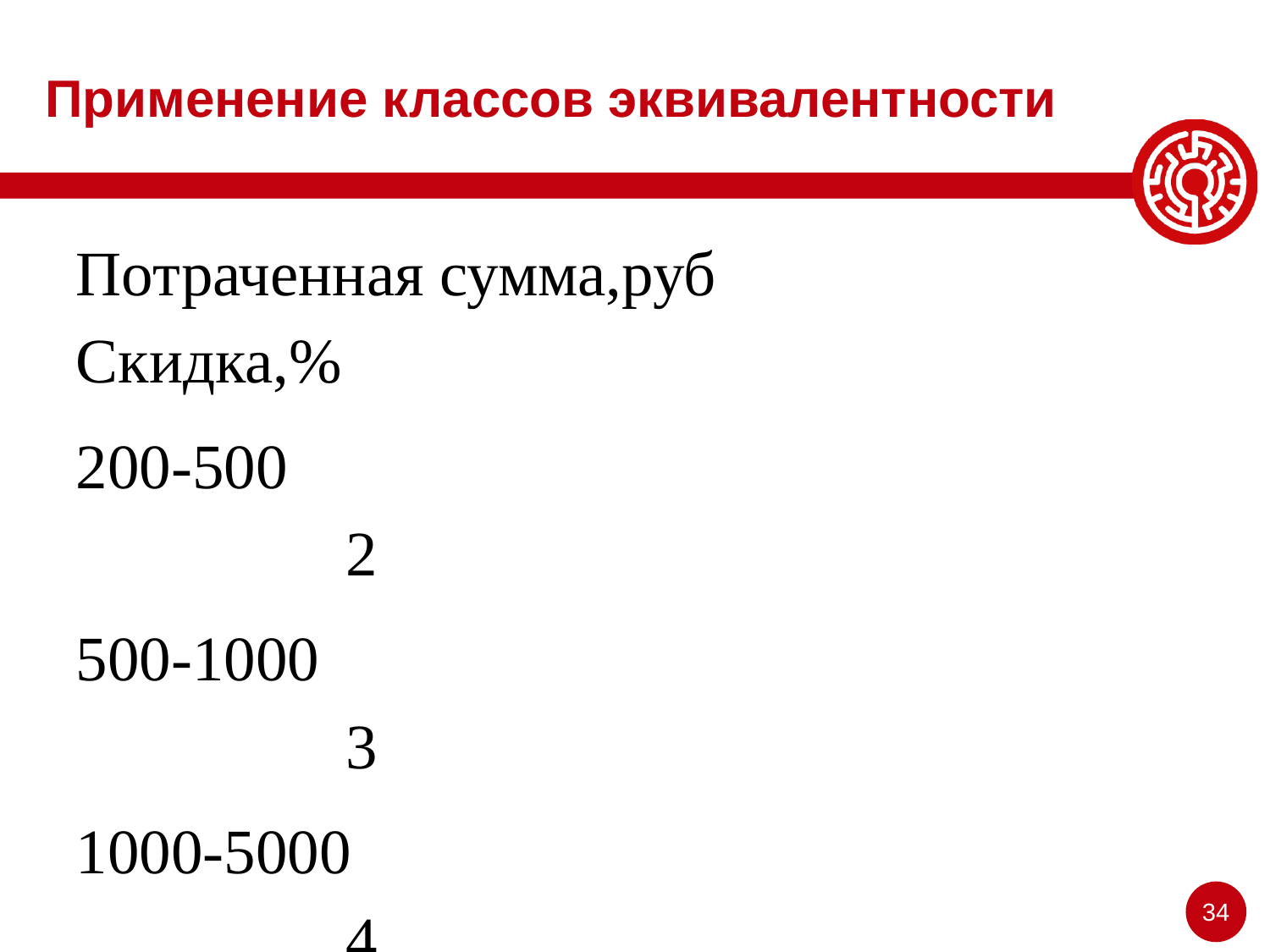

# Применение классов эквивалентности
Потраченная сумма,руб		Скидка,%
200-500								         2
500-1000								         3
1000-5000							         4
5000 и более							     5
34